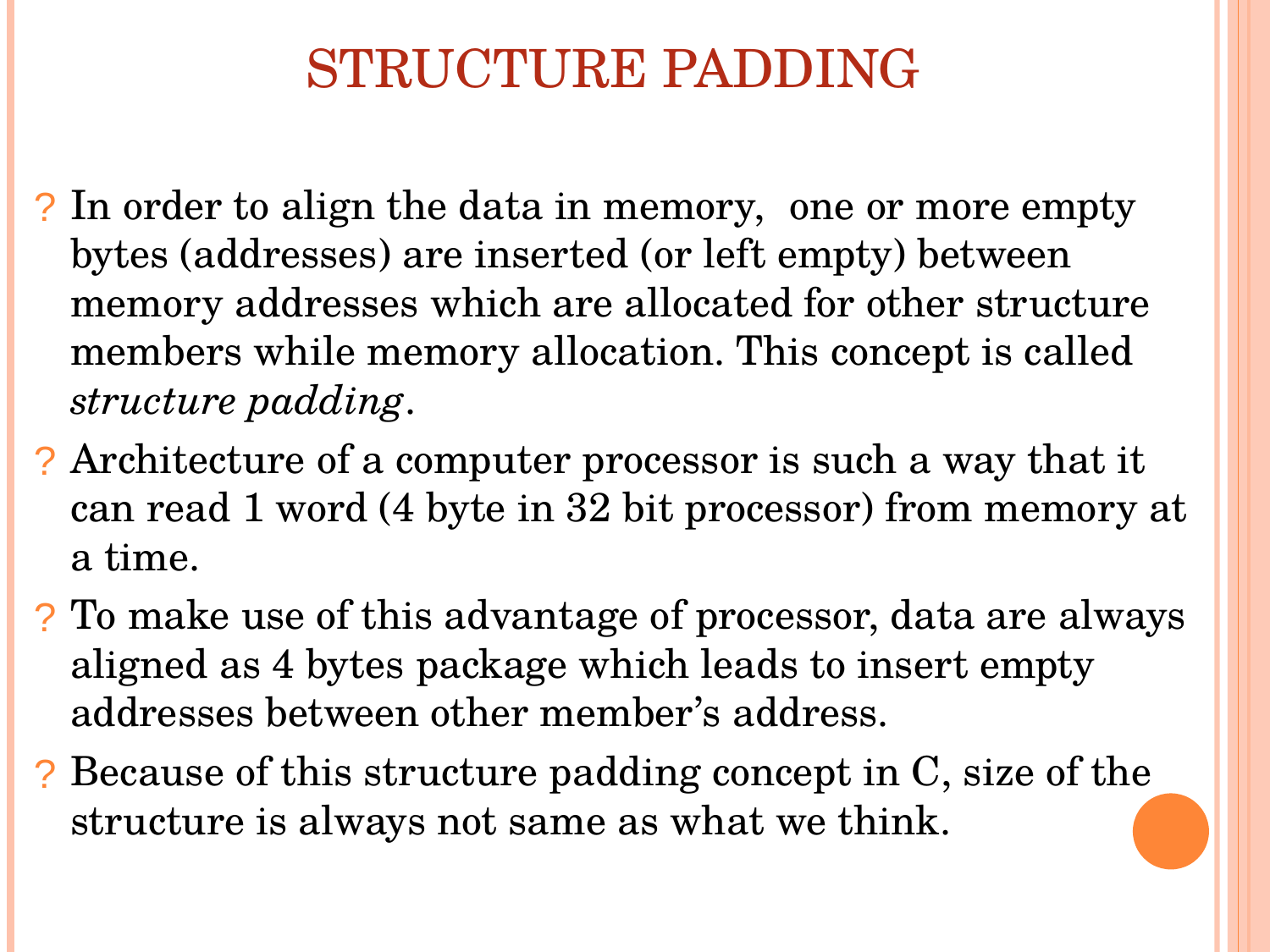

# Structure Padding
In order to align the data in memory,  one or more empty bytes (addresses) are inserted (or left empty) between memory addresses which are allocated for other structure members while memory allocation. This concept is called structure padding.
Architecture of a computer processor is such a way that it can read 1 word (4 byte in 32 bit processor) from memory at a time.
To make use of this advantage of processor, data are always aligned as 4 bytes package which leads to insert empty addresses between other member’s address.
Because of this structure padding concept in C, size of the structure is always not same as what we think.